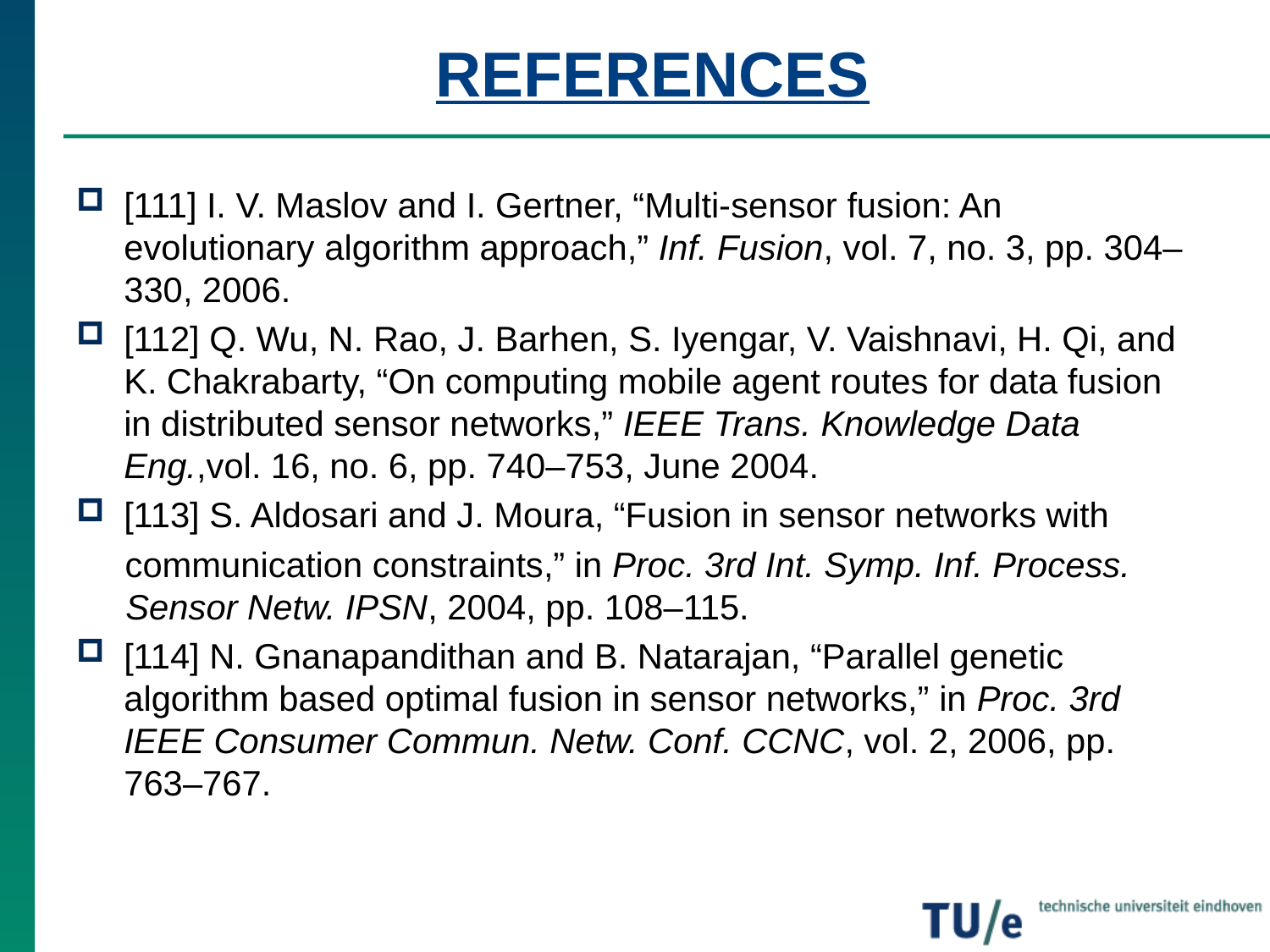

# REFERENCES
[111] I. V. Maslov and I. Gertner, “Multi-sensor fusion: An evolutionary algorithm approach,” Inf. Fusion, vol. 7, no. 3, pp. 304–330, 2006.
[112] Q. Wu, N. Rao, J. Barhen, S. Iyengar, V. Vaishnavi, H. Qi, and K. Chakrabarty, “On computing mobile agent routes for data fusion in distributed sensor networks,” IEEE Trans. Knowledge Data Eng.,vol. 16, no. 6, pp. 740–753, June 2004.
[113] S. Aldosari and J. Moura, “Fusion in sensor networks with
     communication constraints,” in Proc. 3rd Int. Symp. Inf. Process.     Sensor Netw. IPSN, 2004, pp. 108–115.
[114] N. Gnanapandithan and B. Natarajan, “Parallel genetic algorithm based optimal fusion in sensor networks,” in Proc. 3rd IEEE Consumer Commun. Netw. Conf. CCNC, vol. 2, 2006, pp. 763–767.